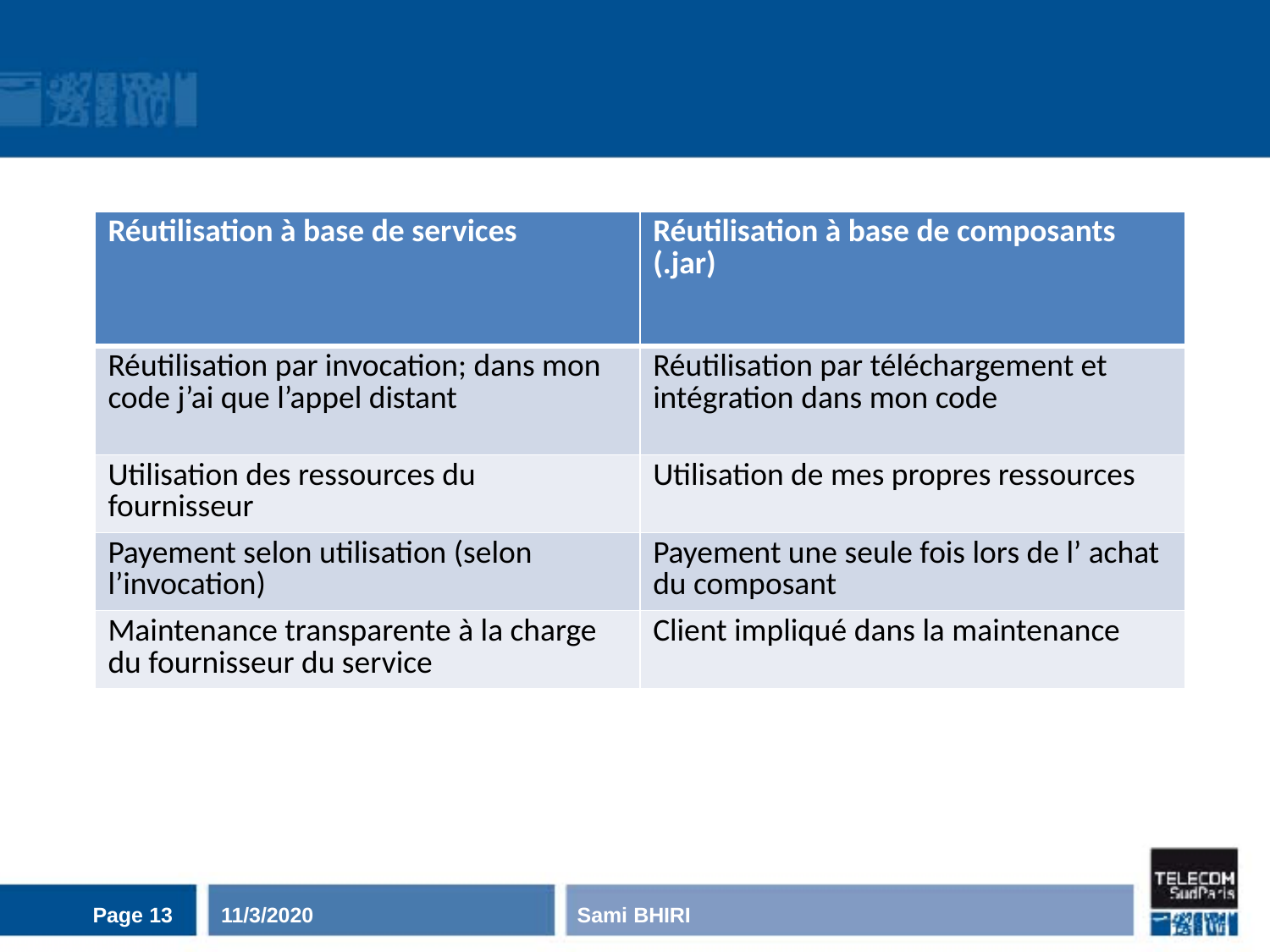

#
| Réutilisation à base de services | Réutilisation à base de composants (.jar) |
| --- | --- |
| Réutilisation par invocation; dans mon code j’ai que l’appel distant | Réutilisation par téléchargement et intégration dans mon code |
| Utilisation des ressources du fournisseur | Utilisation de mes propres ressources |
| Payement selon utilisation (selon l’invocation) | Payement une seule fois lors de l’ achat du composant |
| Maintenance transparente à la charge du fournisseur du service | Client impliqué dans la maintenance |
Page 13
11/3/2020
Sami BHIRI